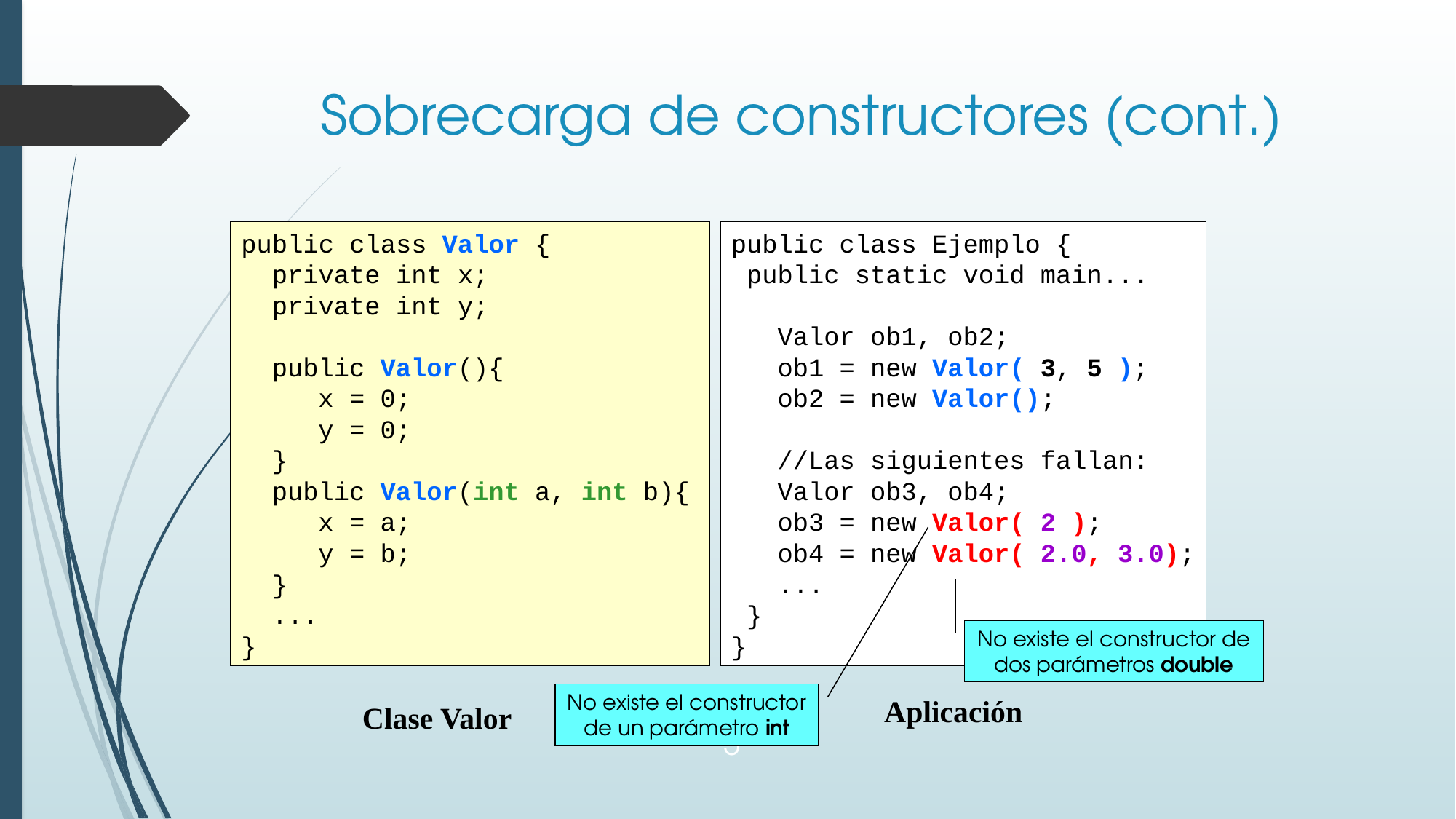

# Sobrecarga de constructores (cont.)
public class Valor {
  private int x;
  private int y;

  public Valor(){
     x = 0;
     y = 0;
  }
  public Valor(int a, int b){
     x = a;
     y = b;
  }
  ...
}
public class Ejemplo {
 public static void main...

   Valor ob1, ob2;
   ob1 = new Valor( 3, 5 );
   ob2 = new Valor();

   //Las siguientes fallan:
   Valor ob3, ob4;
   ob3 = new Valor( 2 );
   ob4 = new Valor( 2.0, 3.0);
   ...
 }
}
No existe el constructor de dos parámetros double
No existe el constructor de un parámetro int
Aplicación
Clase Valor
5